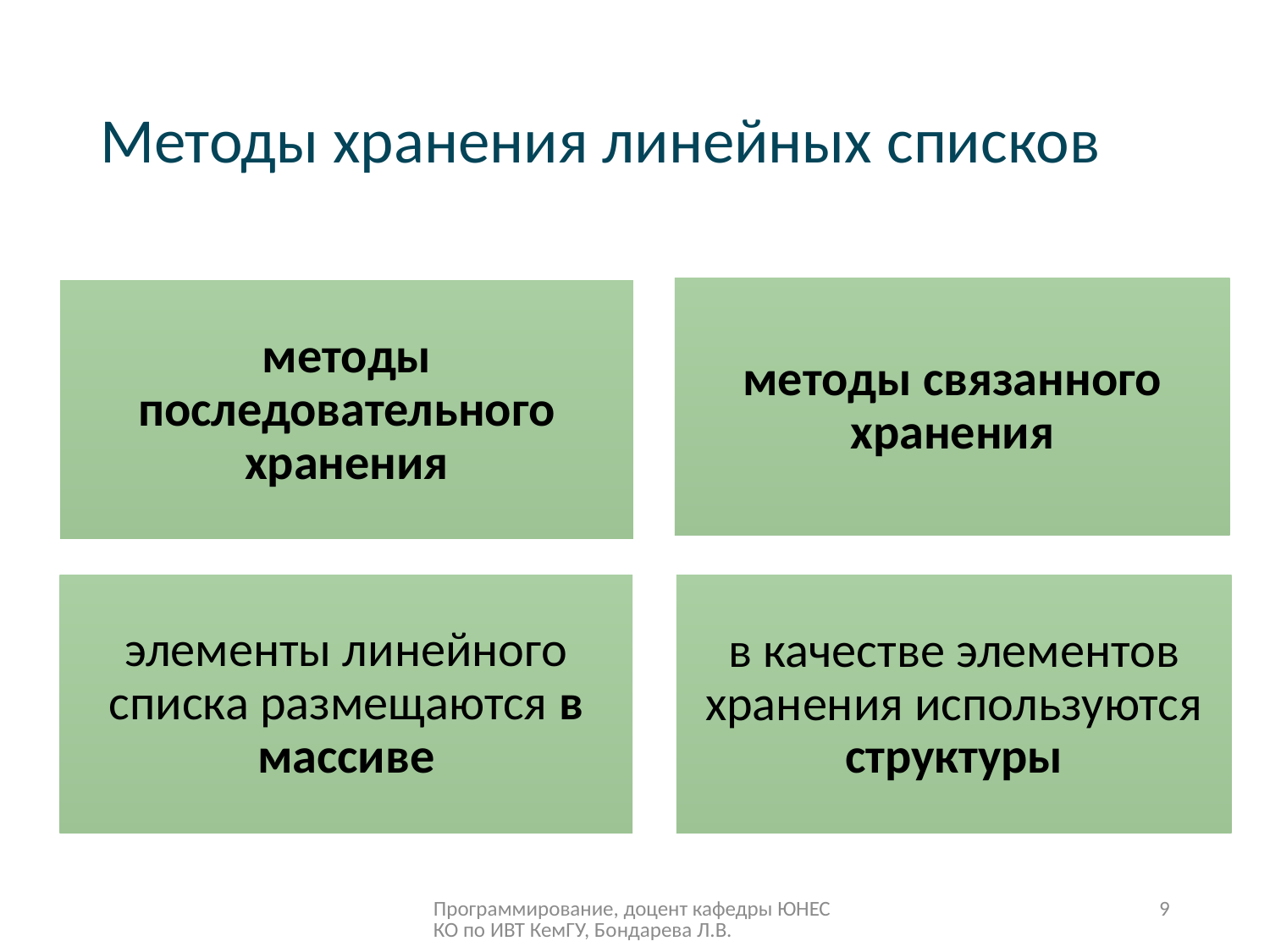

# Методы хранения линейных списков
методы последовательного хранения
элементы линейного списка размещаются в массиве
методы связанного хранения
в качестве элементов хранения используются структуры
Программирование, доцент кафедры ЮНЕСКО по ИВТ КемГУ, Бондарева Л.В.
9